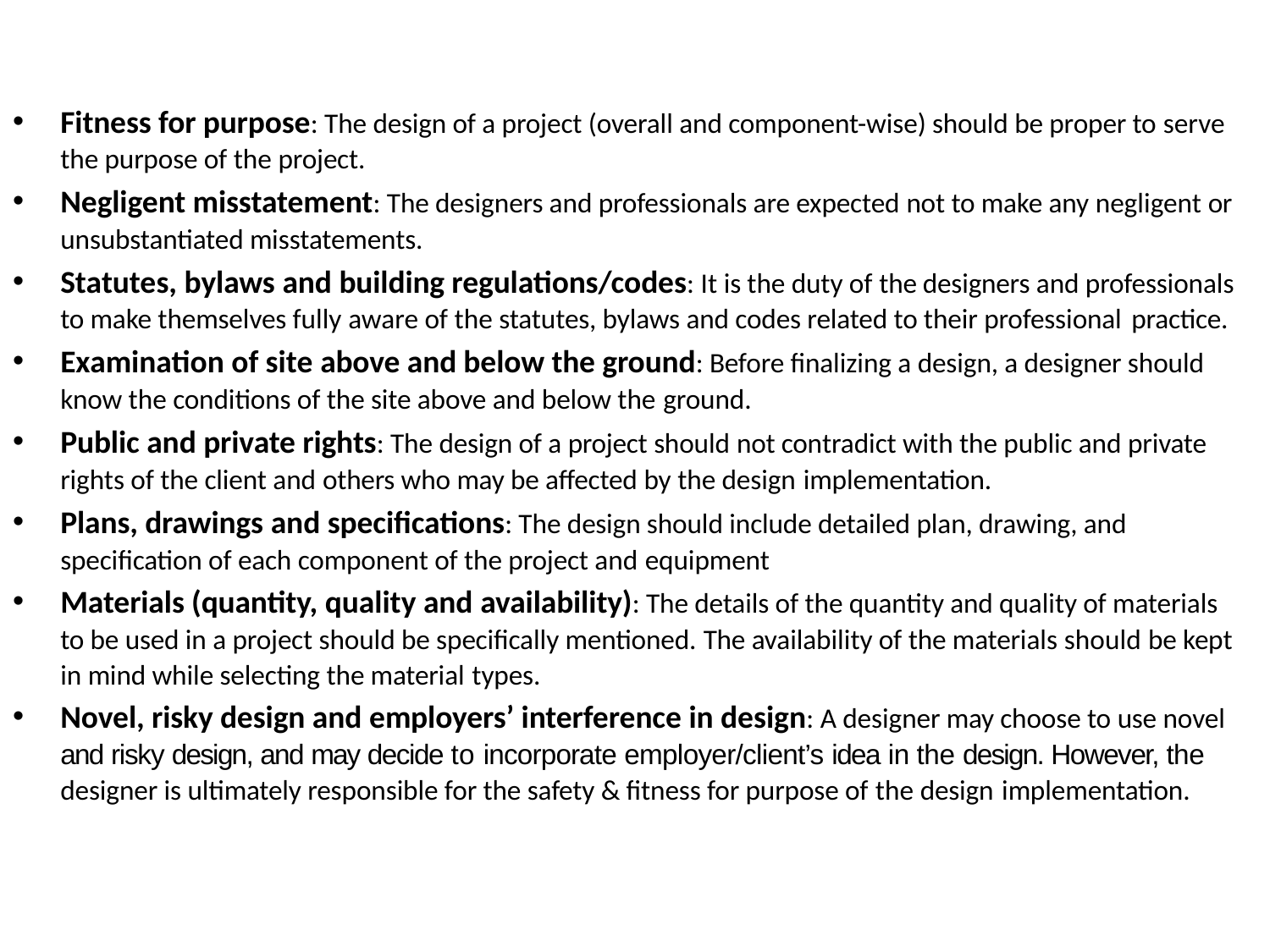

Fitness for purpose: The design of a project (overall and component-wise) should be proper to serve  the purpose of the project.
Negligent misstatement: The designers and professionals are expected not to make any negligent or  unsubstantiated misstatements.
Statutes, bylaws and building regulations/codes: It is the duty of the designers and professionals  to make themselves fully aware of the statutes, bylaws and codes related to their professional practice.
Examination of site above and below the ground: Before finalizing a design, a designer should  know the conditions of the site above and below the ground.
Public and private rights: The design of a project should not contradict with the public and private  rights of the client and others who may be affected by the design implementation.
Plans, drawings and specifications: The design should include detailed plan, drawing, and  specification of each component of the project and equipment
Materials (quantity, quality and availability): The details of the quantity and quality of materials  to be used in a project should be specifically mentioned. The availability of the materials should be kept  in mind while selecting the material types.
Novel, risky design and employers’ interference in design: A designer may choose to use novel  and risky design, and may decide to incorporate employer/client’s idea in the design. However, the  designer is ultimately responsible for the safety & fitness for purpose of the design implementation.